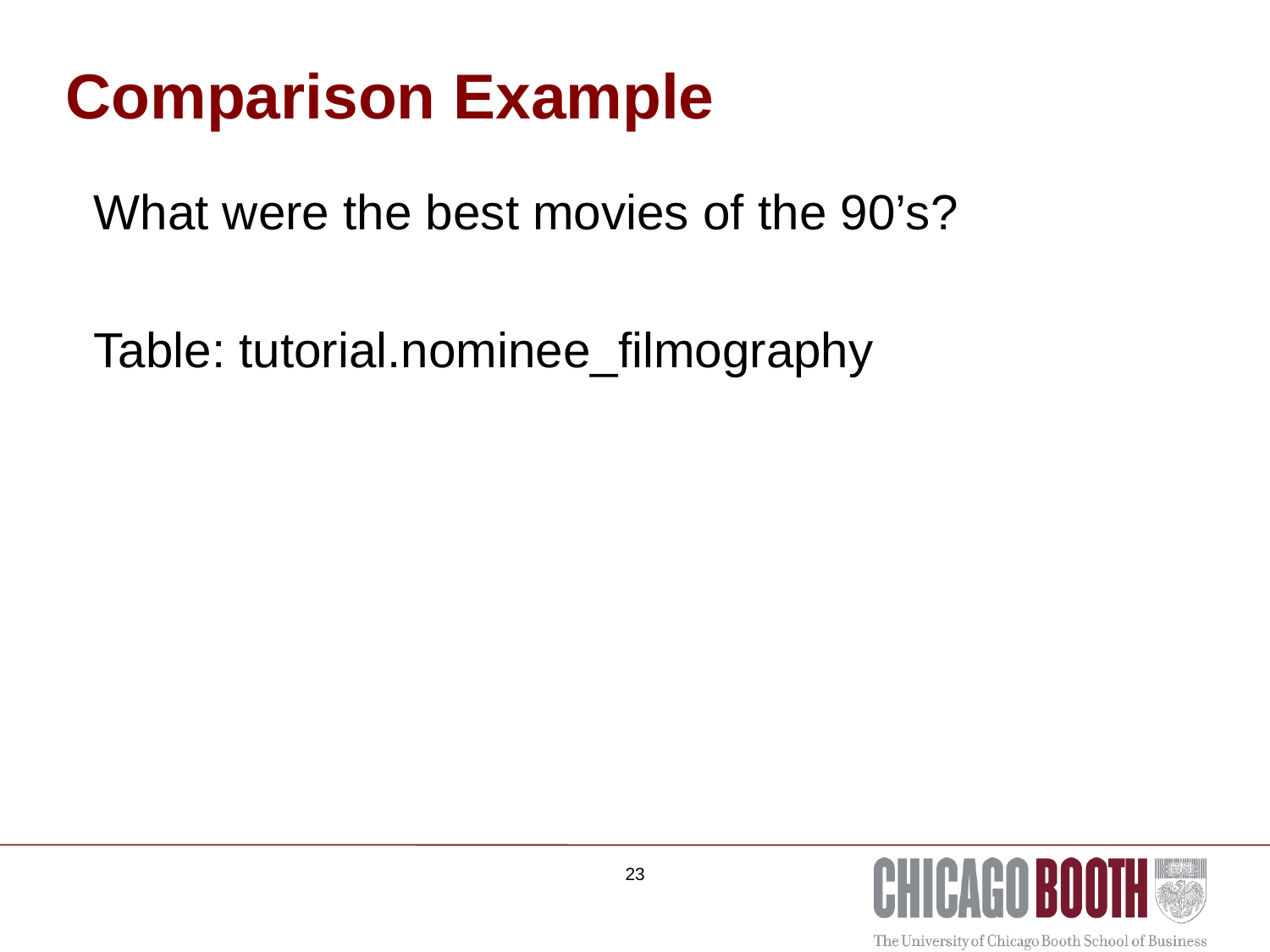

# Comparison Example
What were the best movies of the 90’s?

Table: tutorial.nominee_filmography
23